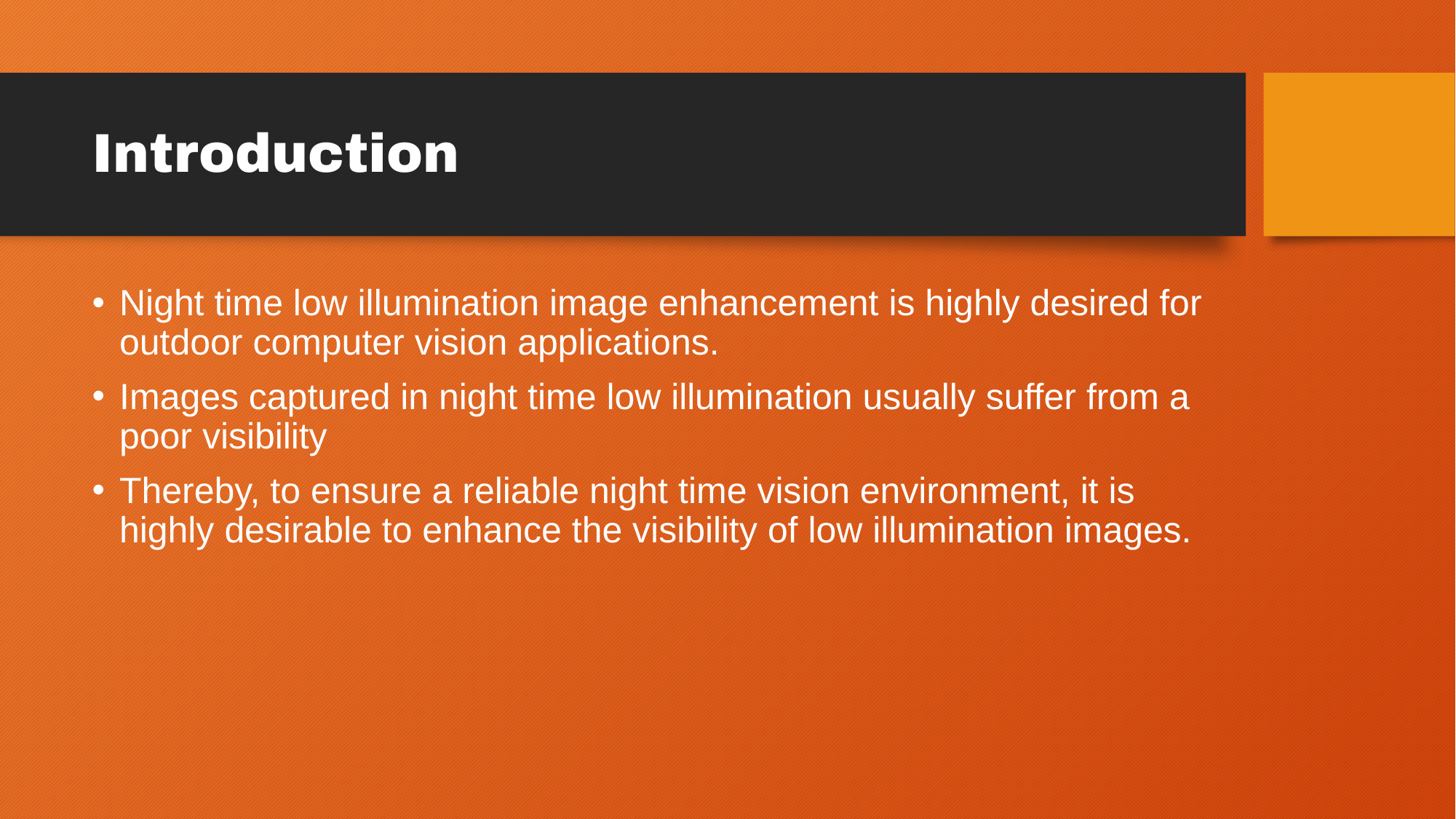

# Introduction
Night time low illumination image enhancement is highly desired for outdoor computer vision applications.
Images captured in night time low illumination usually suffer from a poor visibility
Thereby, to ensure a reliable night time vision environment, it is highly desirable to enhance the visibility of low illumination images.